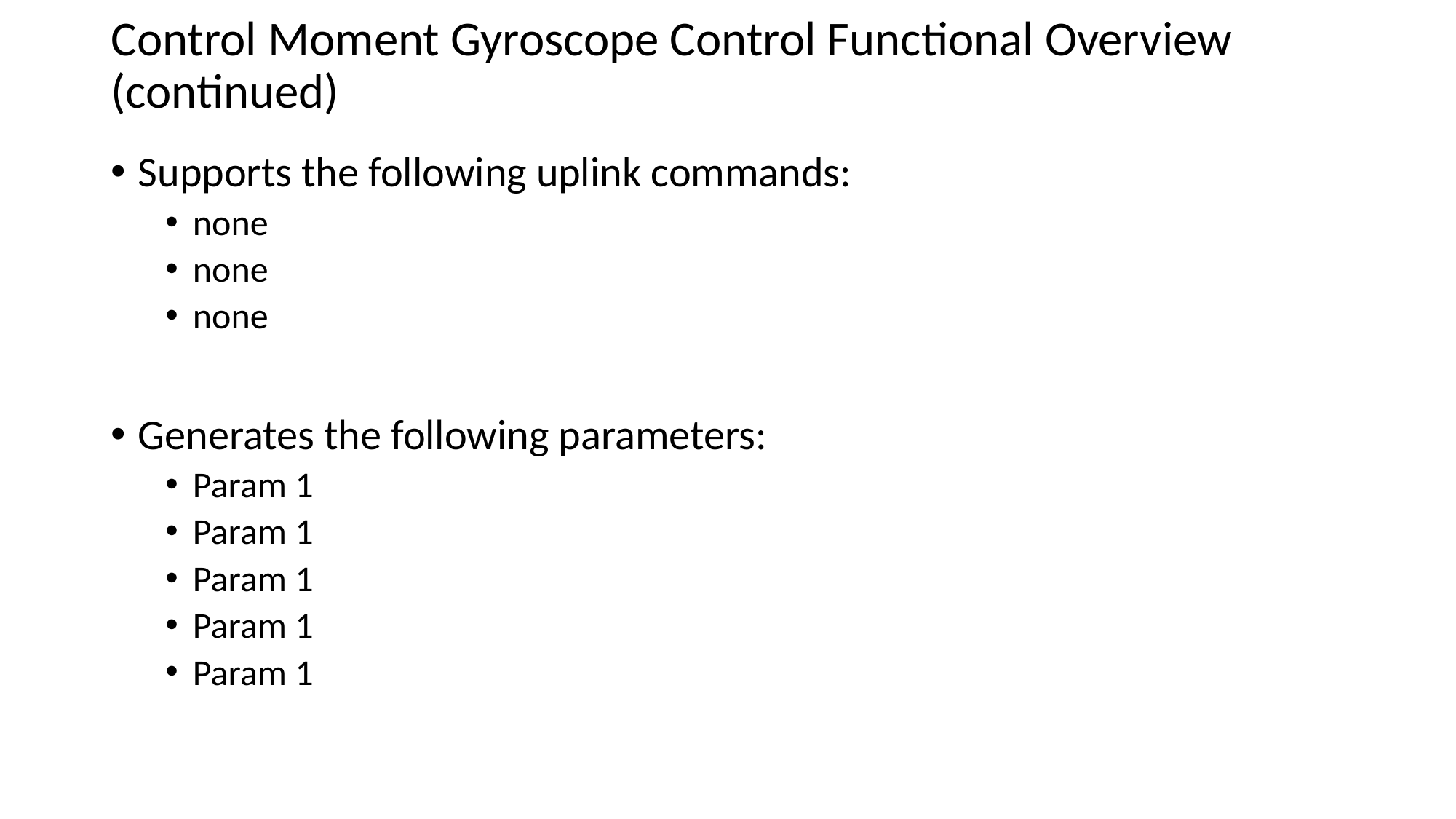

# Control Moment Gyroscope Control Functional Overview (continued)
Supports the following uplink commands:
none
none
none

Generates the following parameters:
Param 1
Param 1
Param 1
Param 1
Param 1